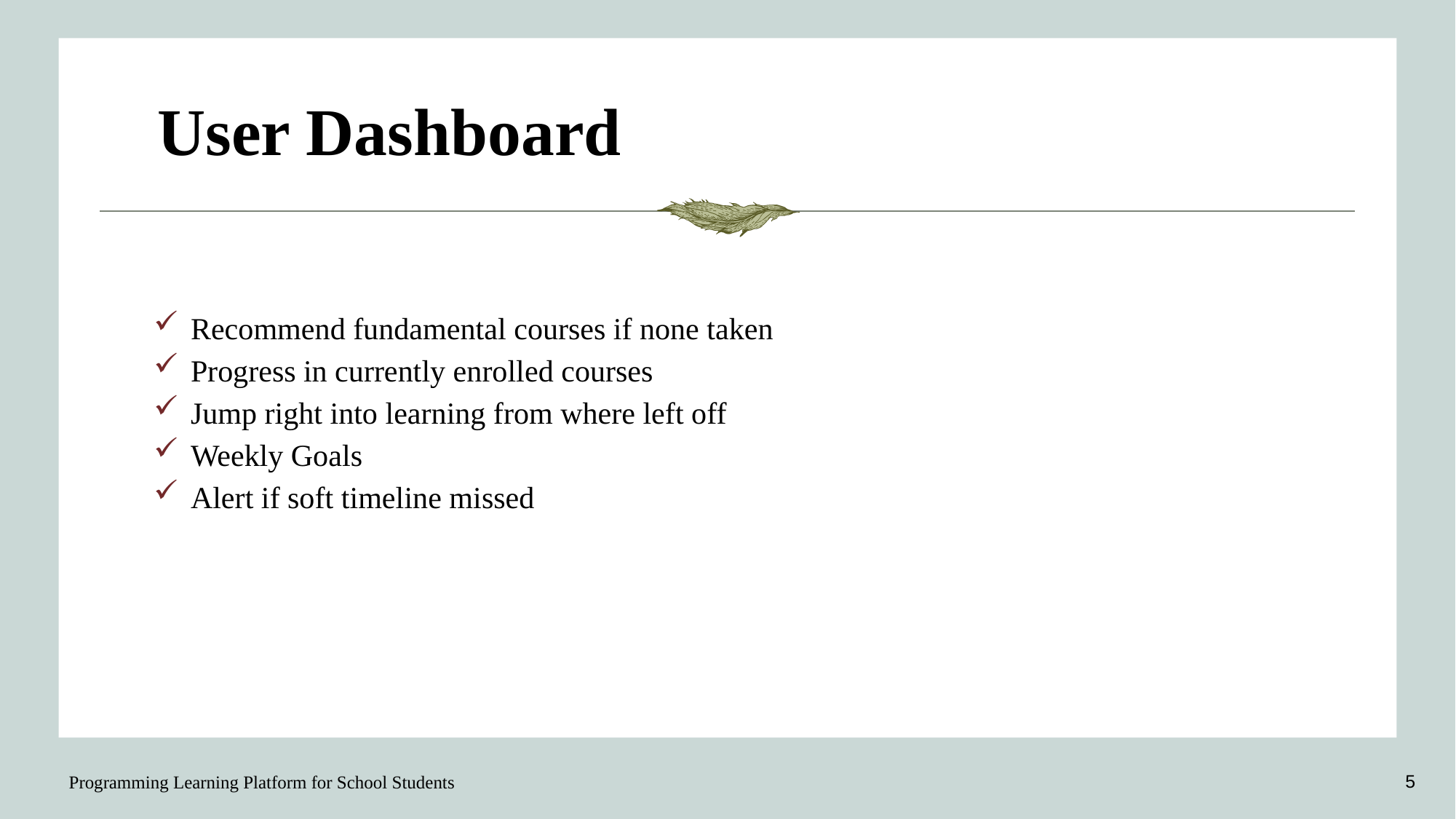

# User Dashboard
Recommend fundamental courses if none taken
Progress in currently enrolled courses
Jump right into learning from where left off
Weekly Goals
Alert if soft timeline missed

Programming Learning Platform for School Students
5